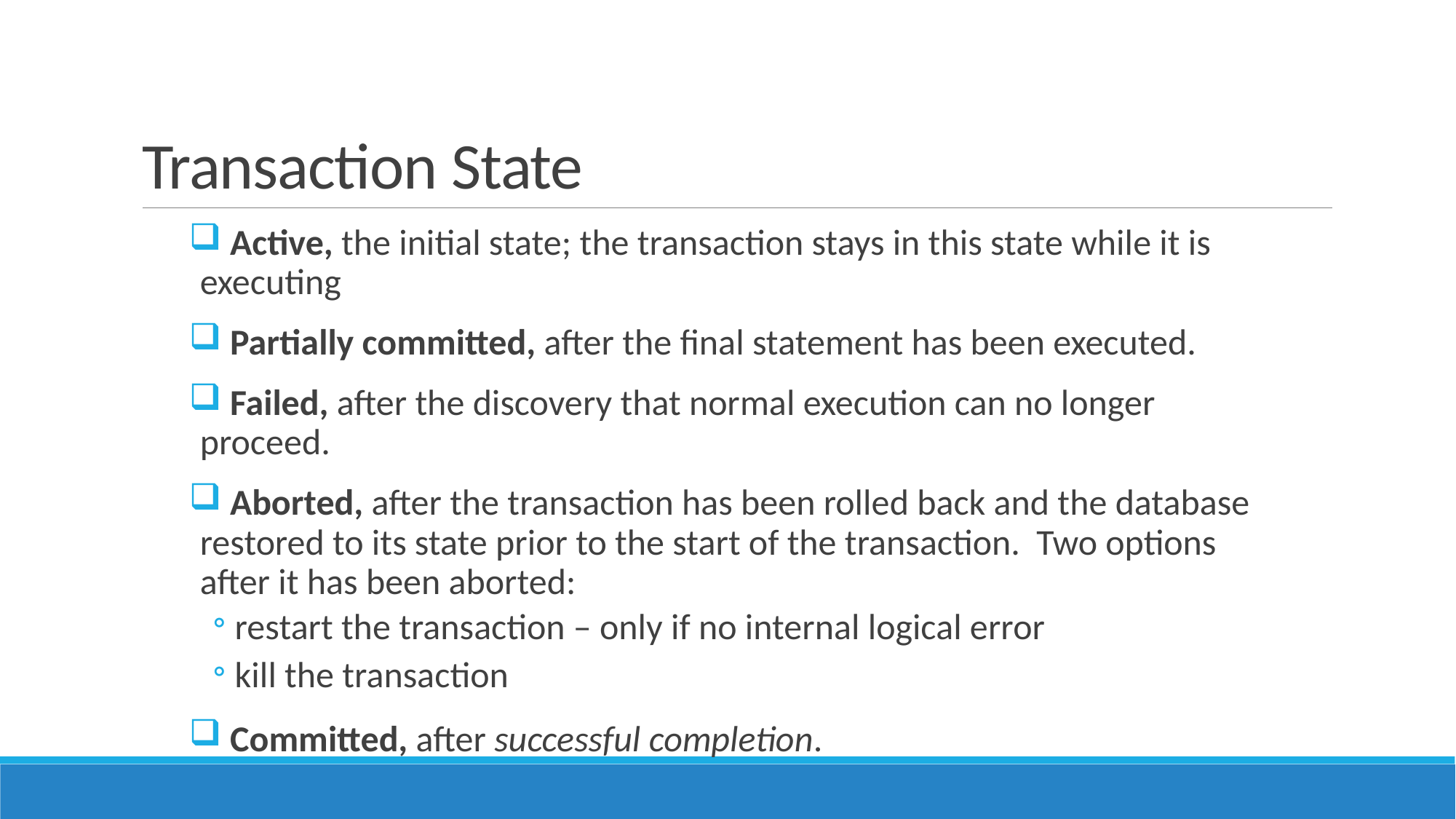

# Transaction State
 Active, the initial state; the transaction stays in this state while it is executing
 Partially committed, after the final statement has been executed.
 Failed, after the discovery that normal execution can no longer proceed.
 Aborted, after the transaction has been rolled back and the database restored to its state prior to the start of the transaction.  Two options after it has been aborted:
restart the transaction – only if no internal logical error
kill the transaction
 Committed, after successful completion.